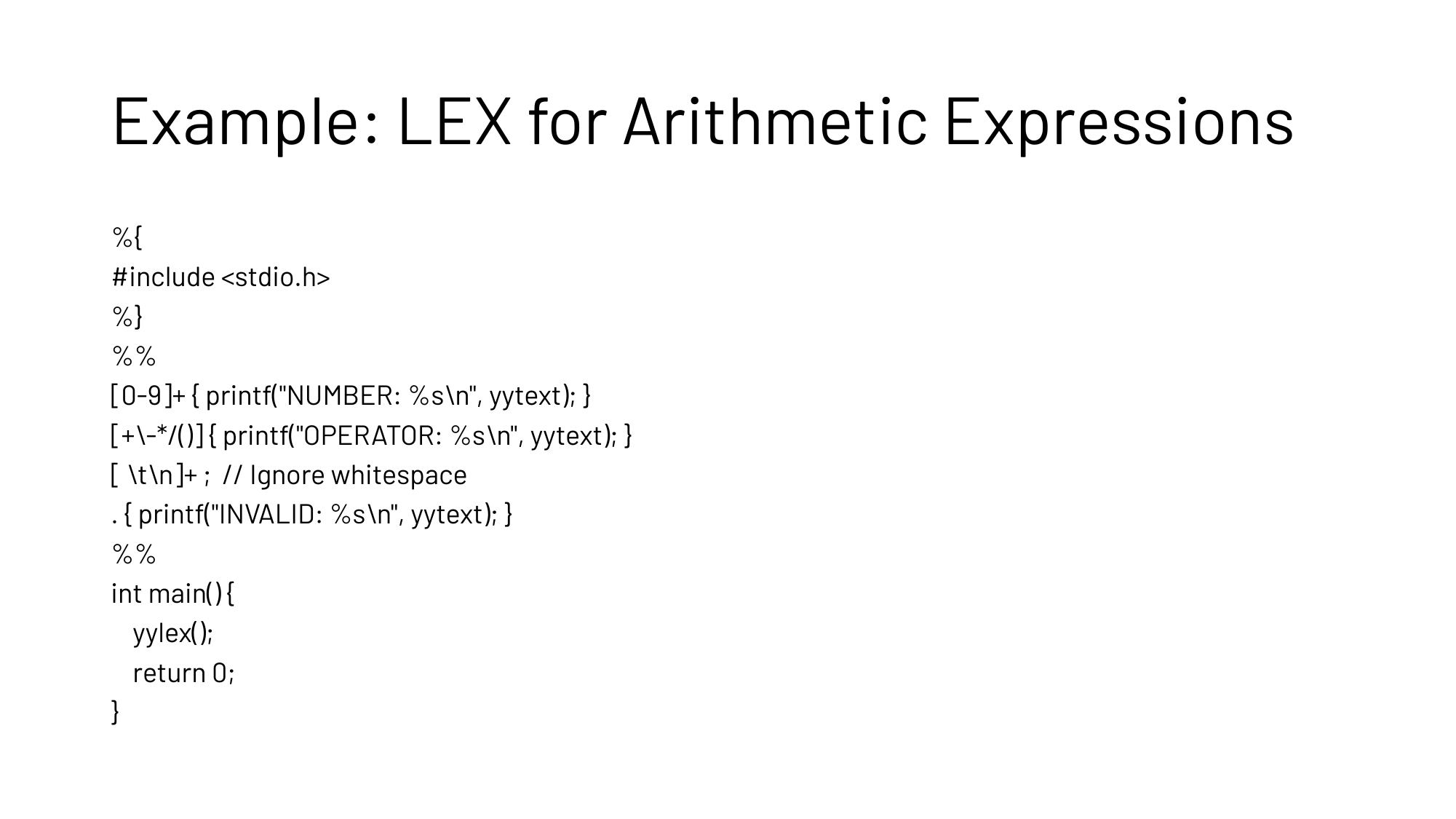

# Example: LEX for Arithmetic Expressions
%{
#include <stdio.h>
%}
%%
[0-9]+ { printf("NUMBER: %s\n", yytext); }
[+\-*/()] { printf("OPERATOR: %s\n", yytext); }
[ \t\n]+ ;  // Ignore whitespace
. { printf("INVALID: %s\n", yytext); }
%%
int main() {
    yylex();
    return 0;
}